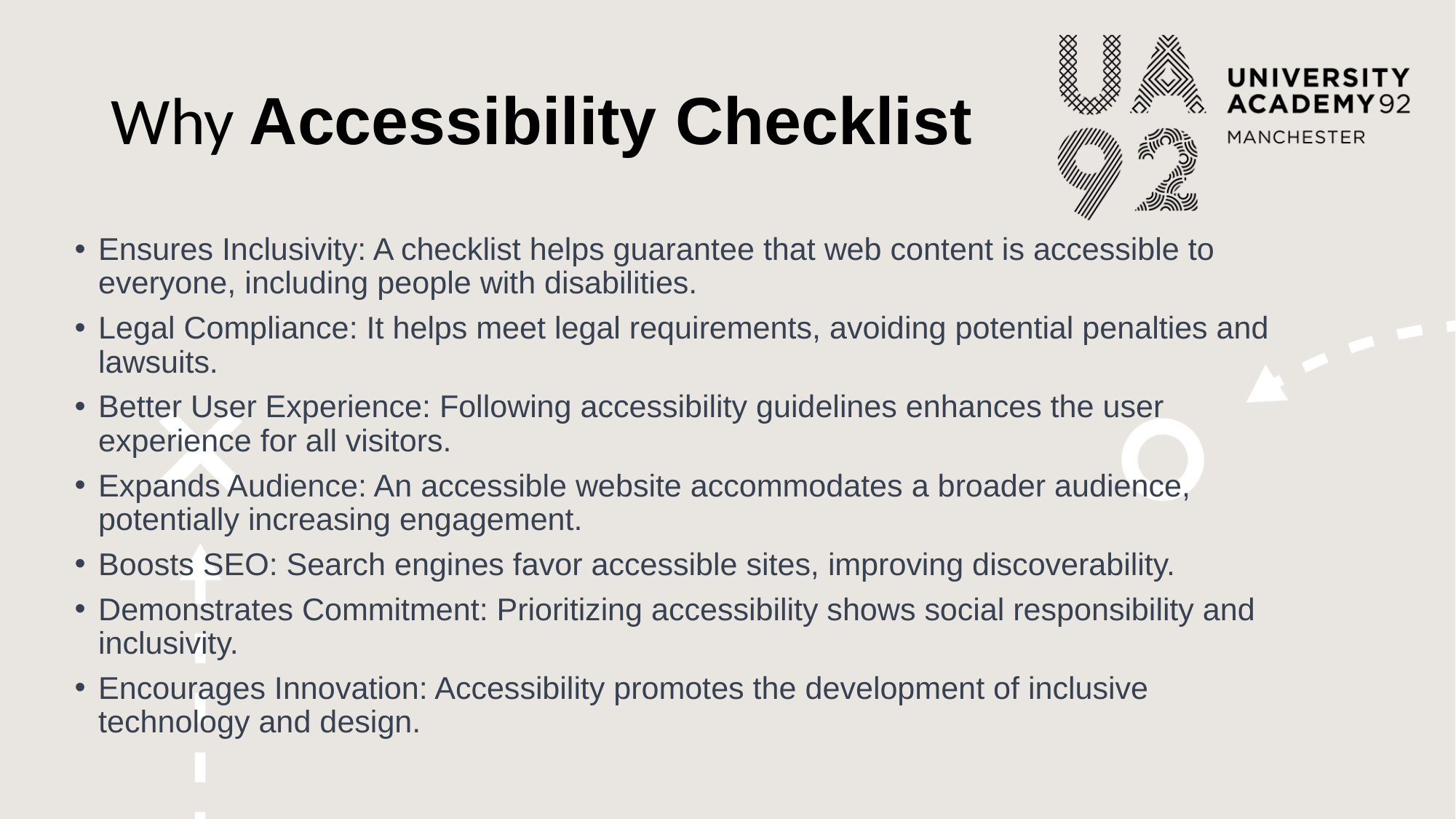

# Why Accessibility Checklist
Ensures Inclusivity: A checklist helps guarantee that web content is accessible to everyone, including people with disabilities.
Legal Compliance: It helps meet legal requirements, avoiding potential penalties and lawsuits.
Better User Experience: Following accessibility guidelines enhances the user experience for all visitors.
Expands Audience: An accessible website accommodates a broader audience, potentially increasing engagement.
Boosts SEO: Search engines favor accessible sites, improving discoverability.
Demonstrates Commitment: Prioritizing accessibility shows social responsibility and inclusivity.
Encourages Innovation: Accessibility promotes the development of inclusive technology and design.